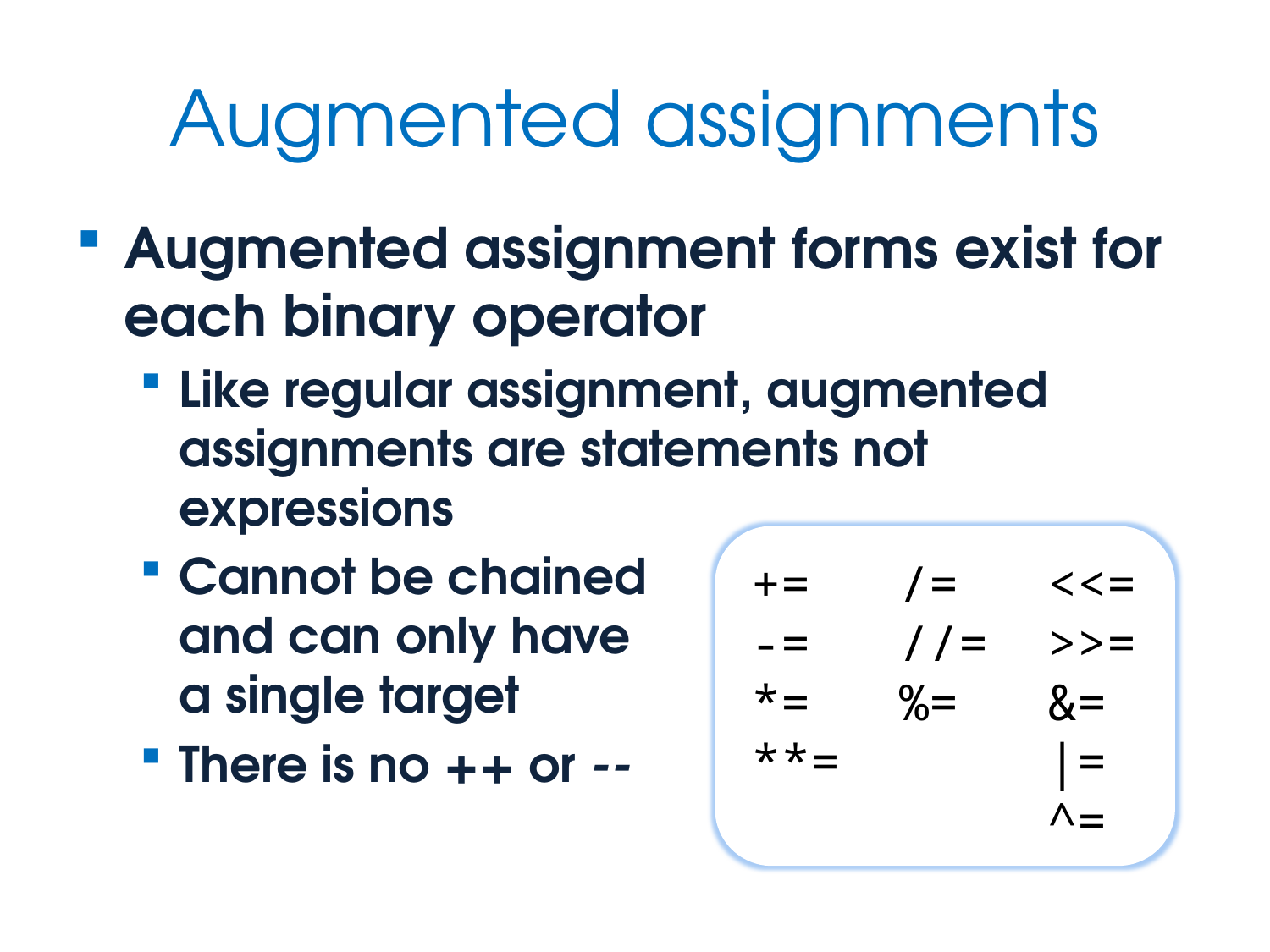

# Augmented assignments
Augmented assignment forms exist for each binary operator
Like regular assignment, augmented assignments are statements not expressions
Cannot be chained
and can only have
a single target
There is no ++ or --
+=   /=   <<=
-=   //=  >>=
*=   %=   &=
**=       |=
          ^=